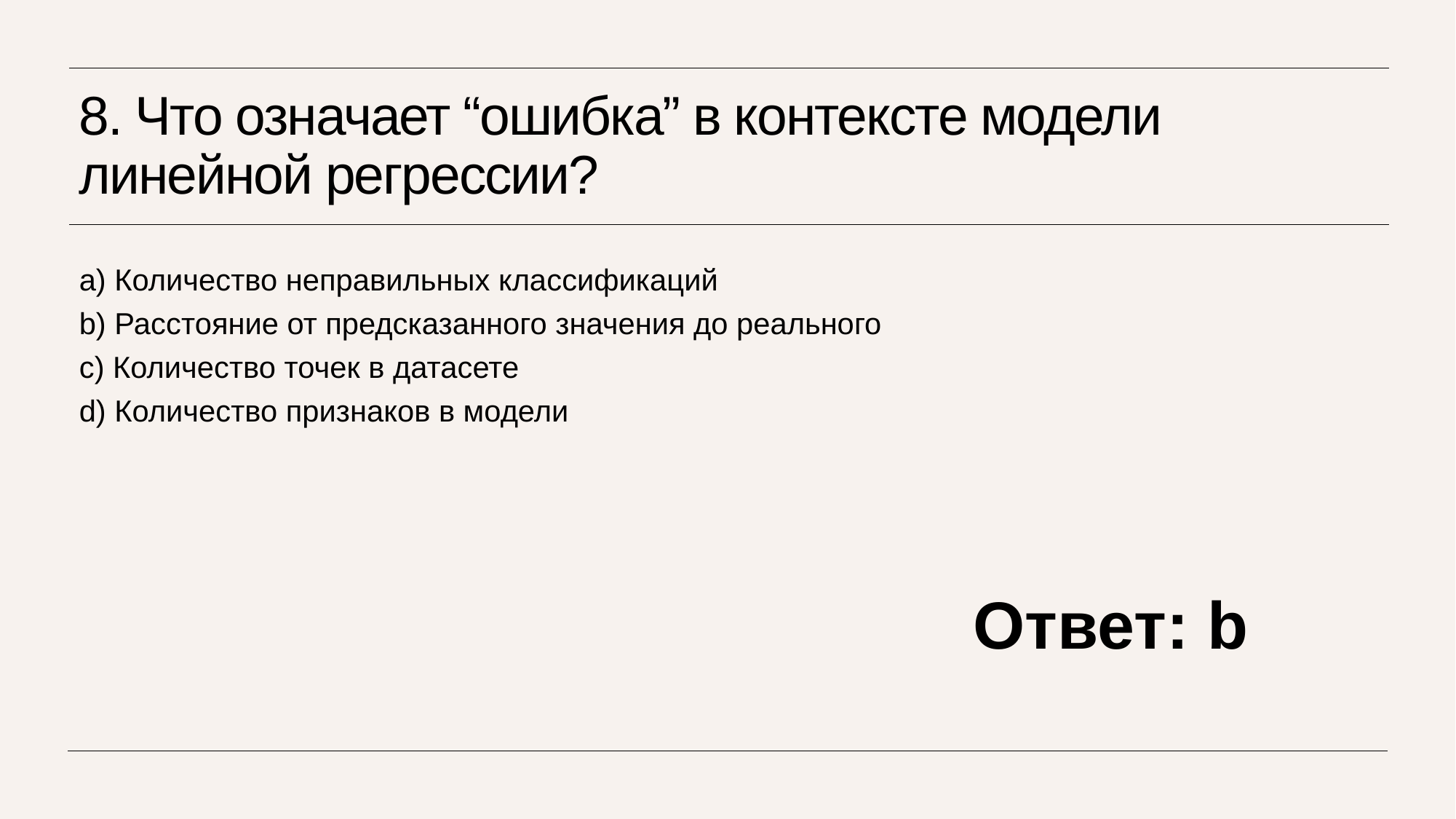

# 8. Что означает “ошибка” в контексте модели линейной регрессии?
a) Количество неправильных классификаций
b) Расстояние от предсказанного значения до реального
c) Количество точек в датасете
d) Количество признаков в модели
Ответ: b